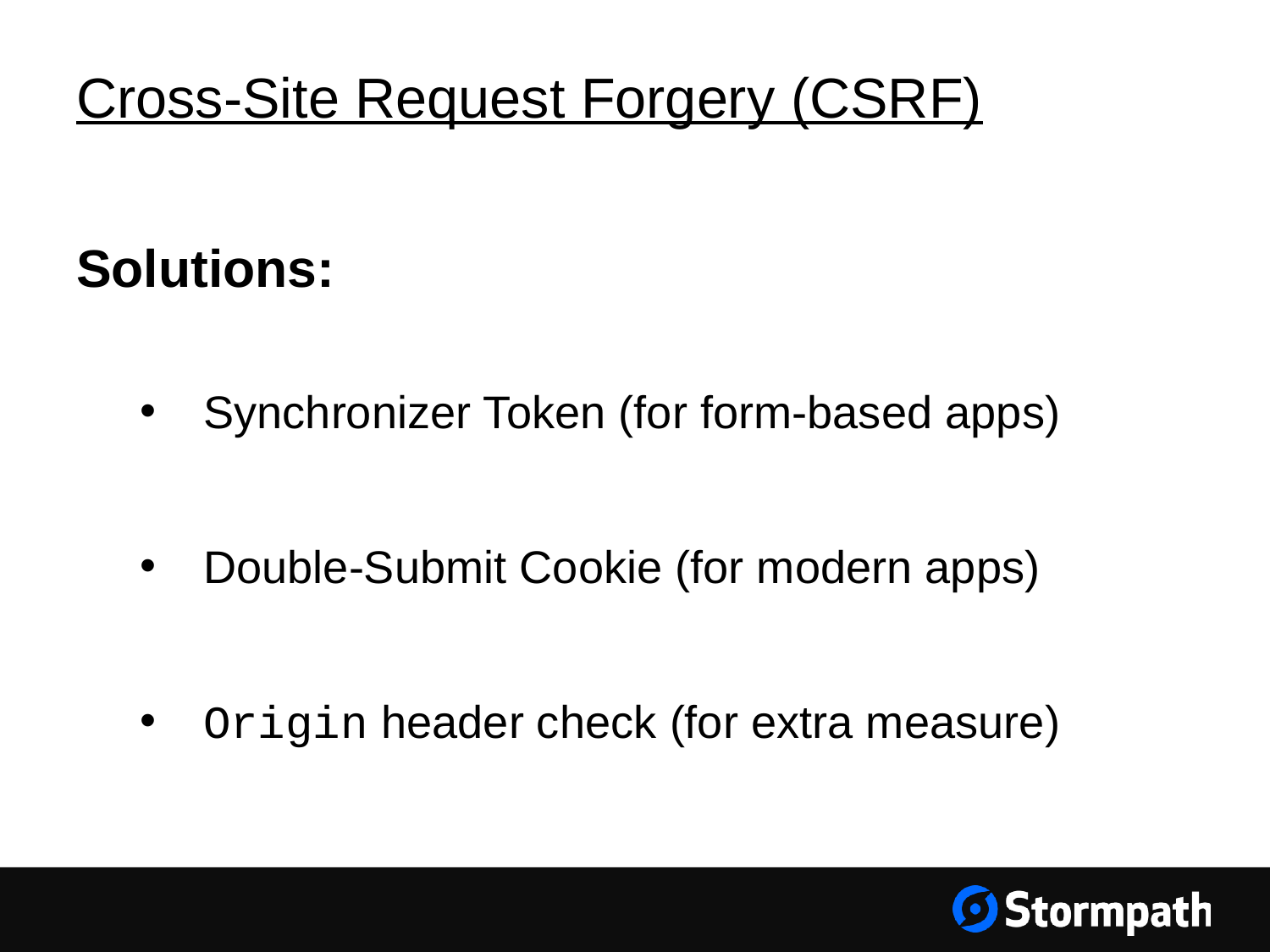

# Cross-Site Request Forgery (CSRF)
Solutions:

Synchronizer Token (for form-based apps)

Double-Submit Cookie (for modern apps)

Origin header check (for extra measure)